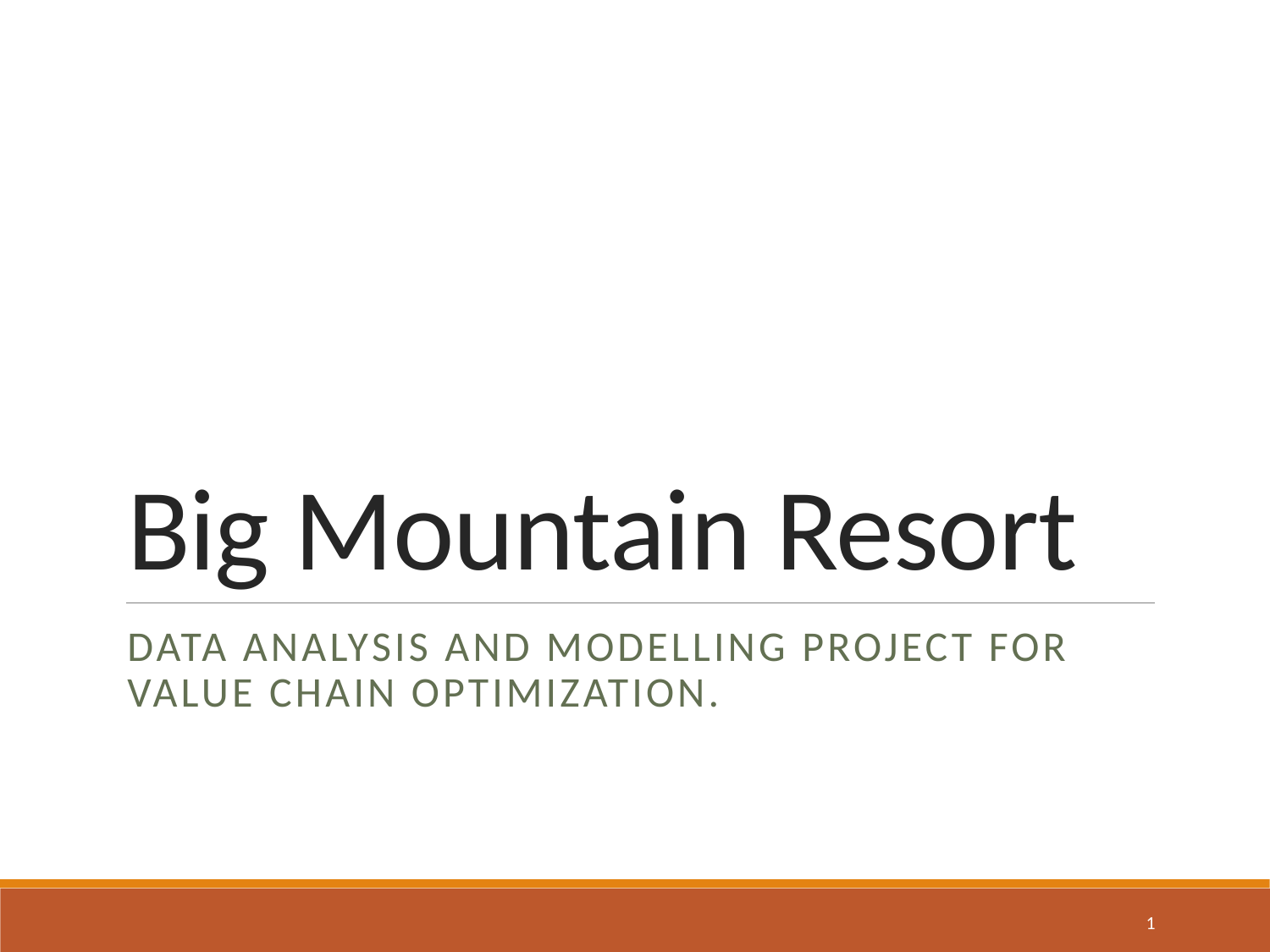

# Big Mountain Resort
data analysis and modelling project for value chain optimization.
1